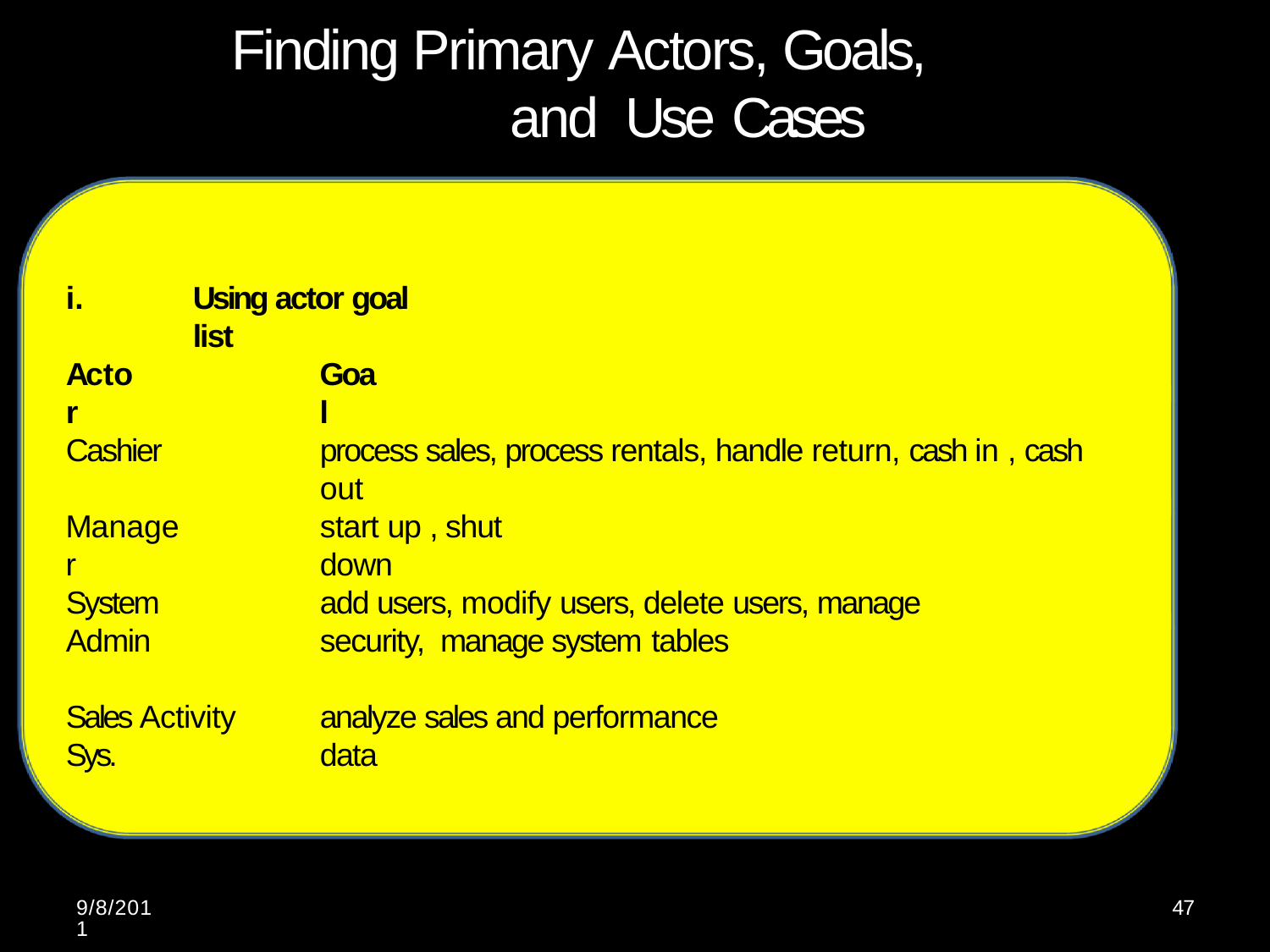

# Finding Primary Actors, Goals, and  Use Cases

i.
Using actor goal list
Actor
Goal
Cashier
process sales, process rentals, handle return, cash in , cash out
Manager
start up , shut down
System Admin
add users, modify users, delete users, manage security,  manage system tables
Sales Activity Sys.
analyze sales and performance data
9/8/2011
47